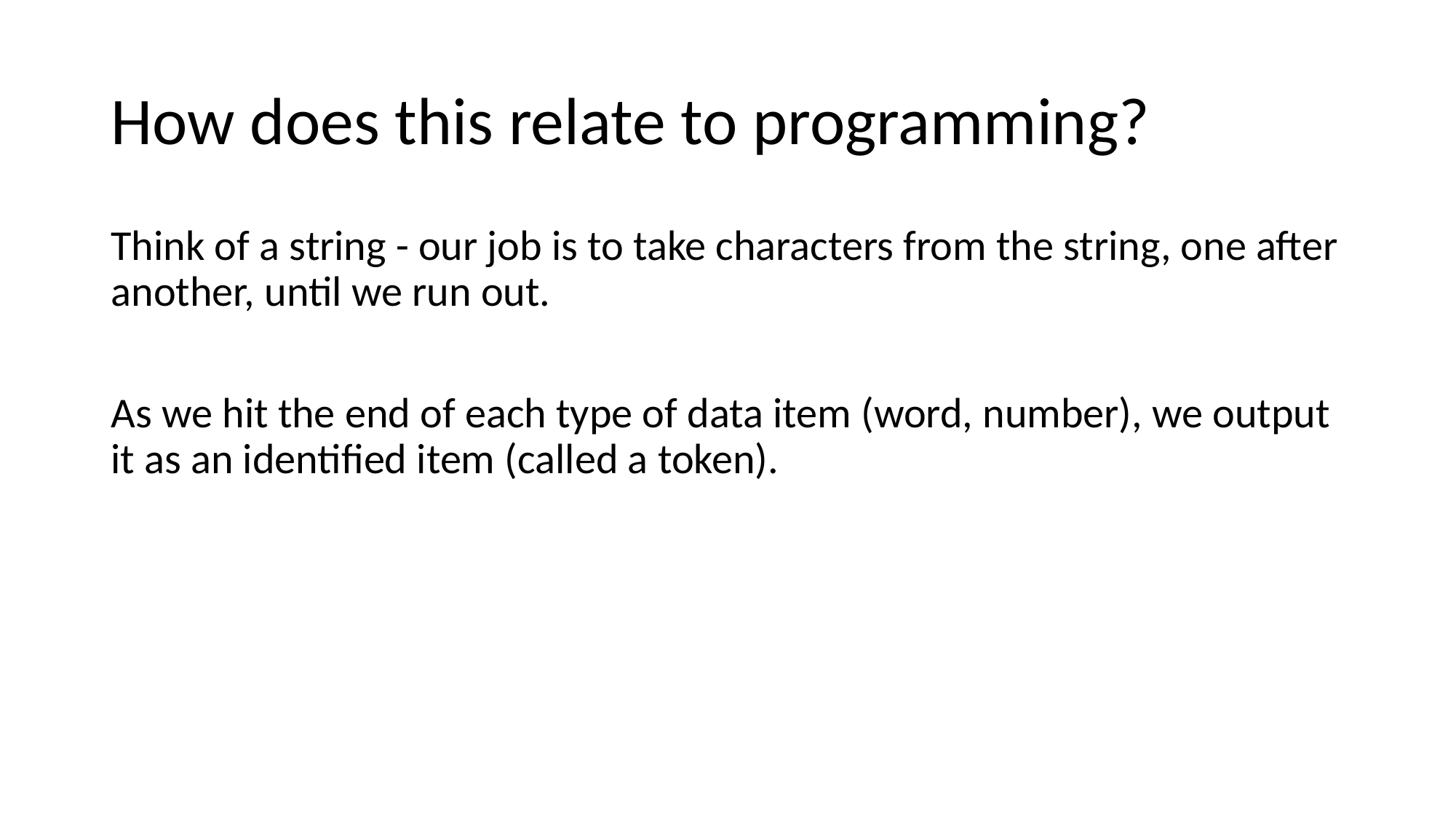

# How does this relate to programming?
Think of a string - our job is to take characters from the string, one after another, until we run out.

As we hit the end of each type of data item (word, number), we output it as an identified item (called a token).